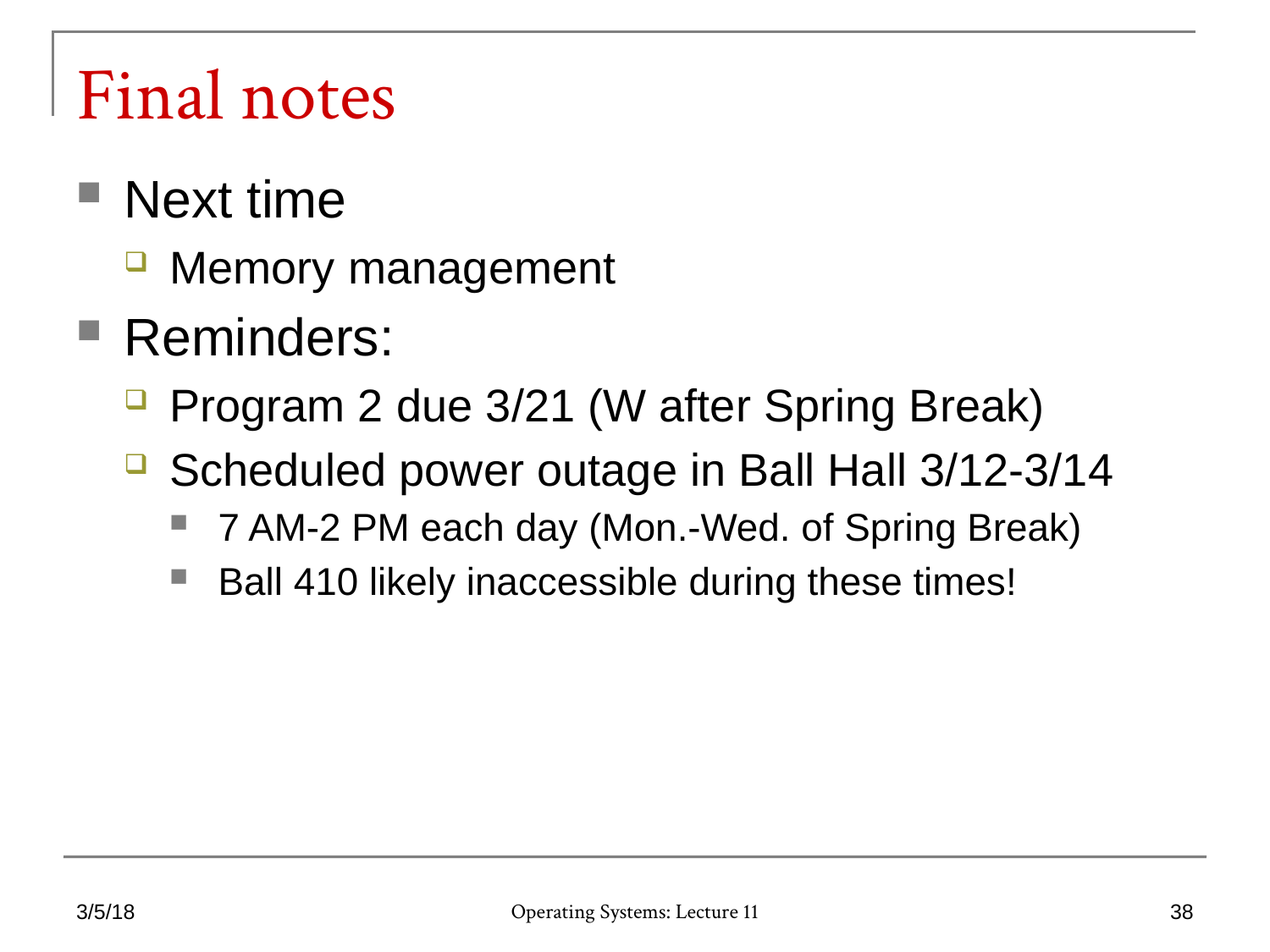

# Final notes
Next time
Memory management
Reminders:
Program 2 due 3/21 (W after Spring Break)
Scheduled power outage in Ball Hall 3/12-3/14
7 AM-2 PM each day (Mon.-Wed. of Spring Break)
Ball 410 likely inaccessible during these times!

3/5/18
38
Operating Systems: Lecture 11